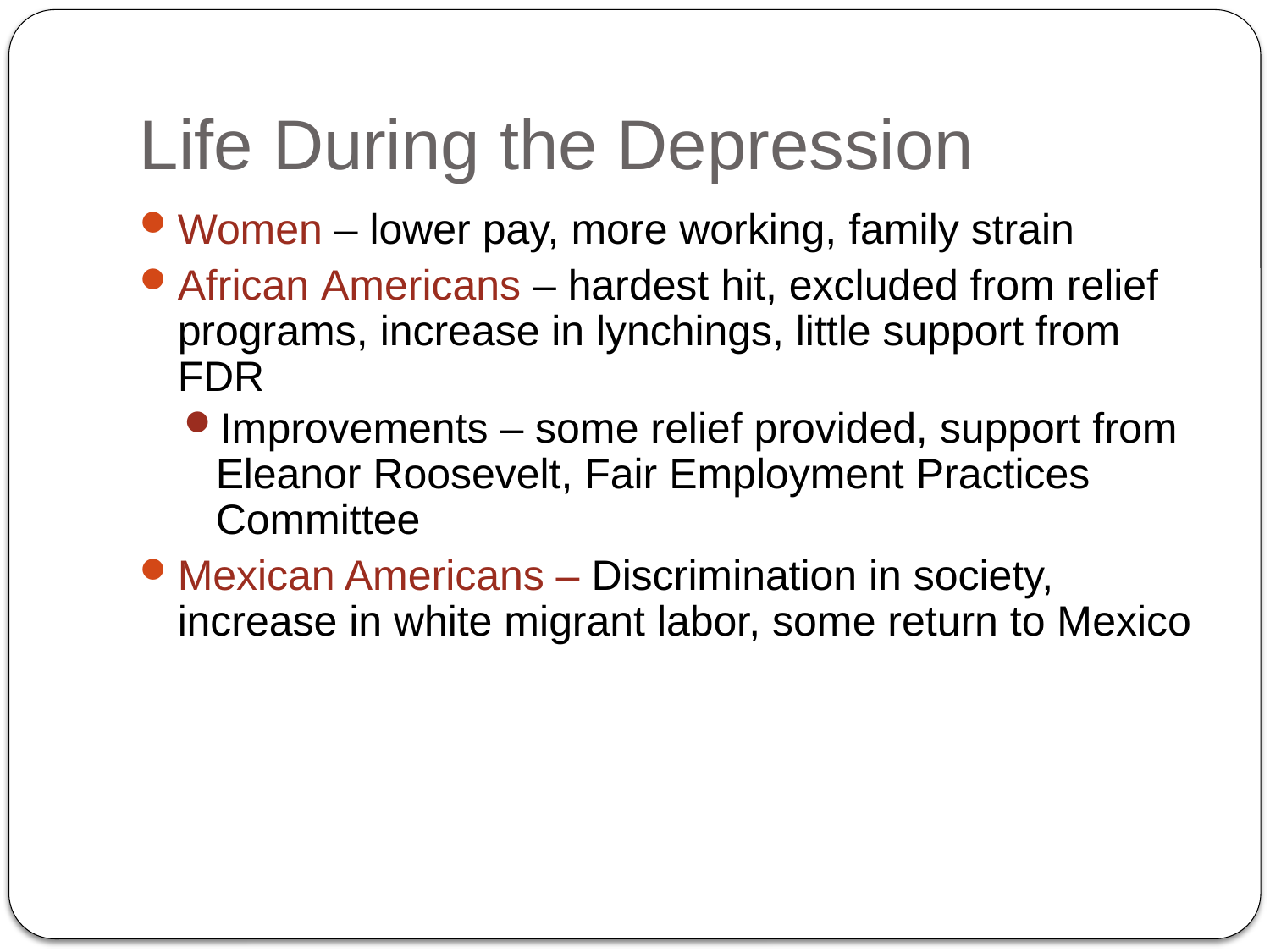

# Life During the Depression
Women – lower pay, more working, family strain
African Americans – hardest hit, excluded from relief programs, increase in lynchings, little support from FDR
Improvements – some relief provided, support from Eleanor Roosevelt, Fair Employment Practices Committee
Mexican Americans – Discrimination in society, increase in white migrant labor, some return to Mexico